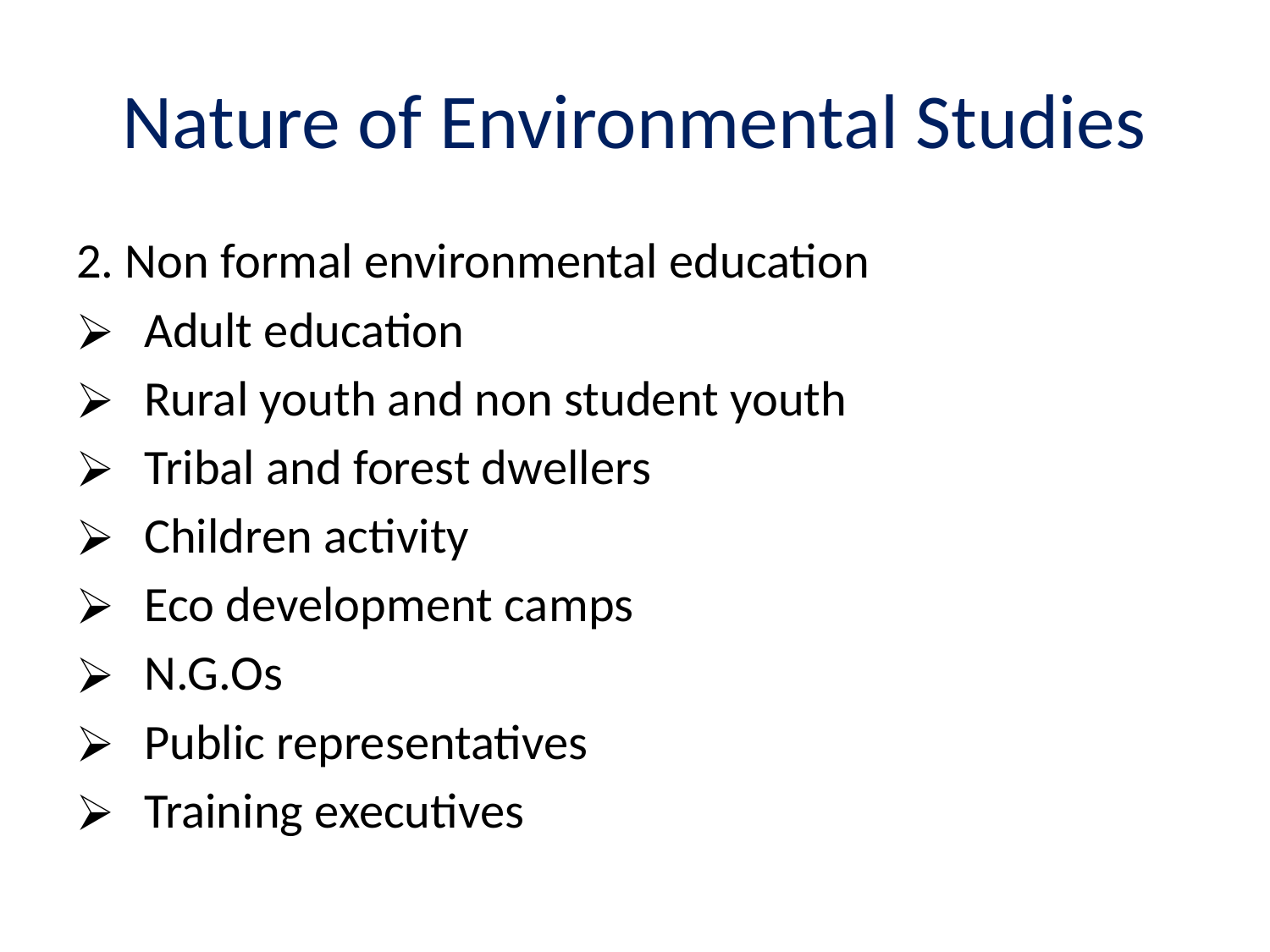

# Nature of Environmental Studies
2. Non formal environmental education
Adult education
Rural youth and non student youth
Tribal and forest dwellers
Children activity
Eco development camps
N.G.Os
Public representatives
Training executives